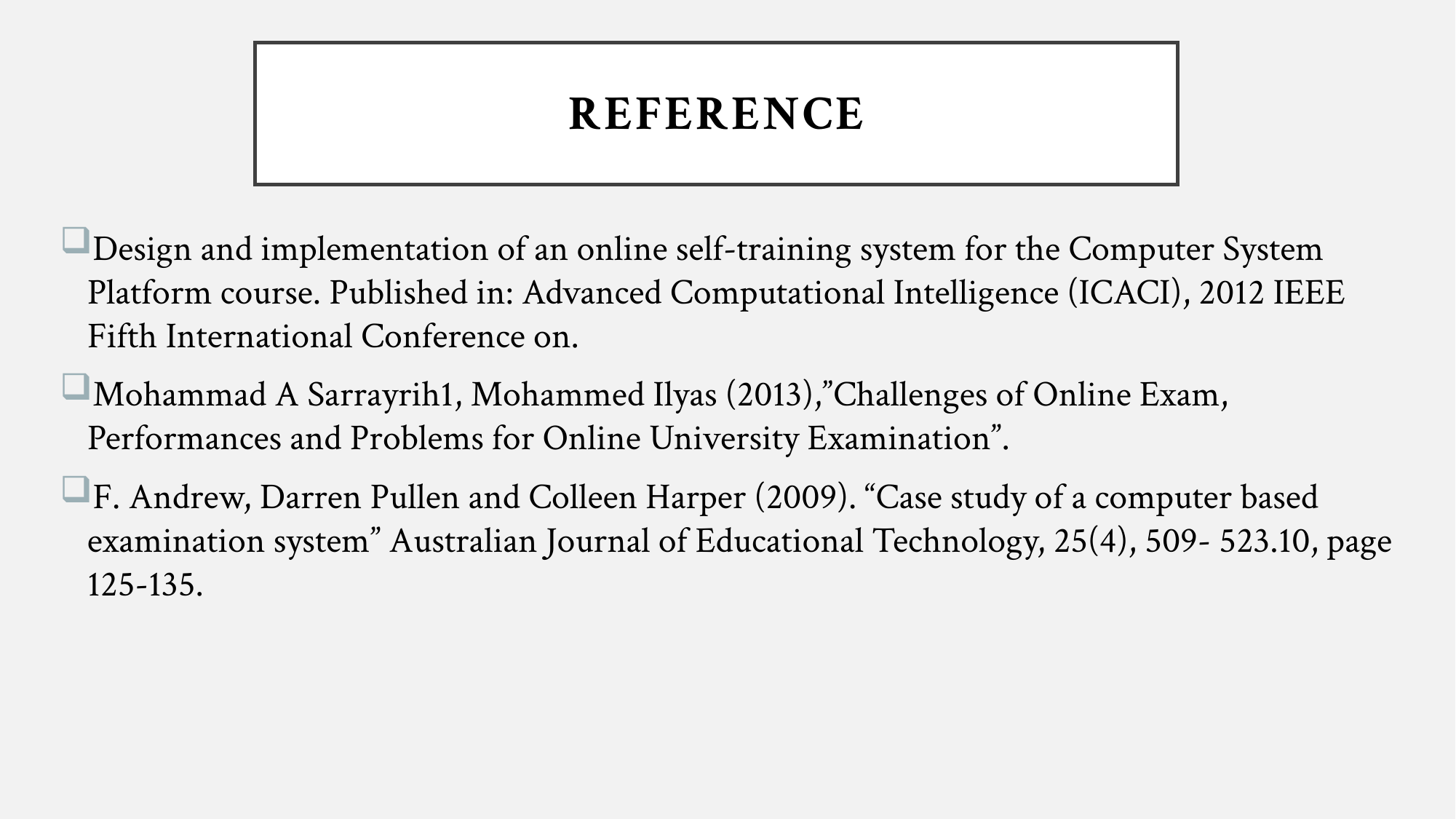

# Reference
Design and implementation of an online self-training system for the Computer System Platform course. Published in: Advanced Computational Intelligence (ICACI), 2012 IEEE Fifth International Conference on.
Mohammad A Sarrayrih1, Mohammed Ilyas (2013),”Challenges of Online Exam, Performances and Problems for Online University Examination”.
F. Andrew, Darren Pullen and Colleen Harper (2009). “Case study of a computer based examination system” Australian Journal of Educational Technology, 25(4), 509- 523.10, page 125-135.